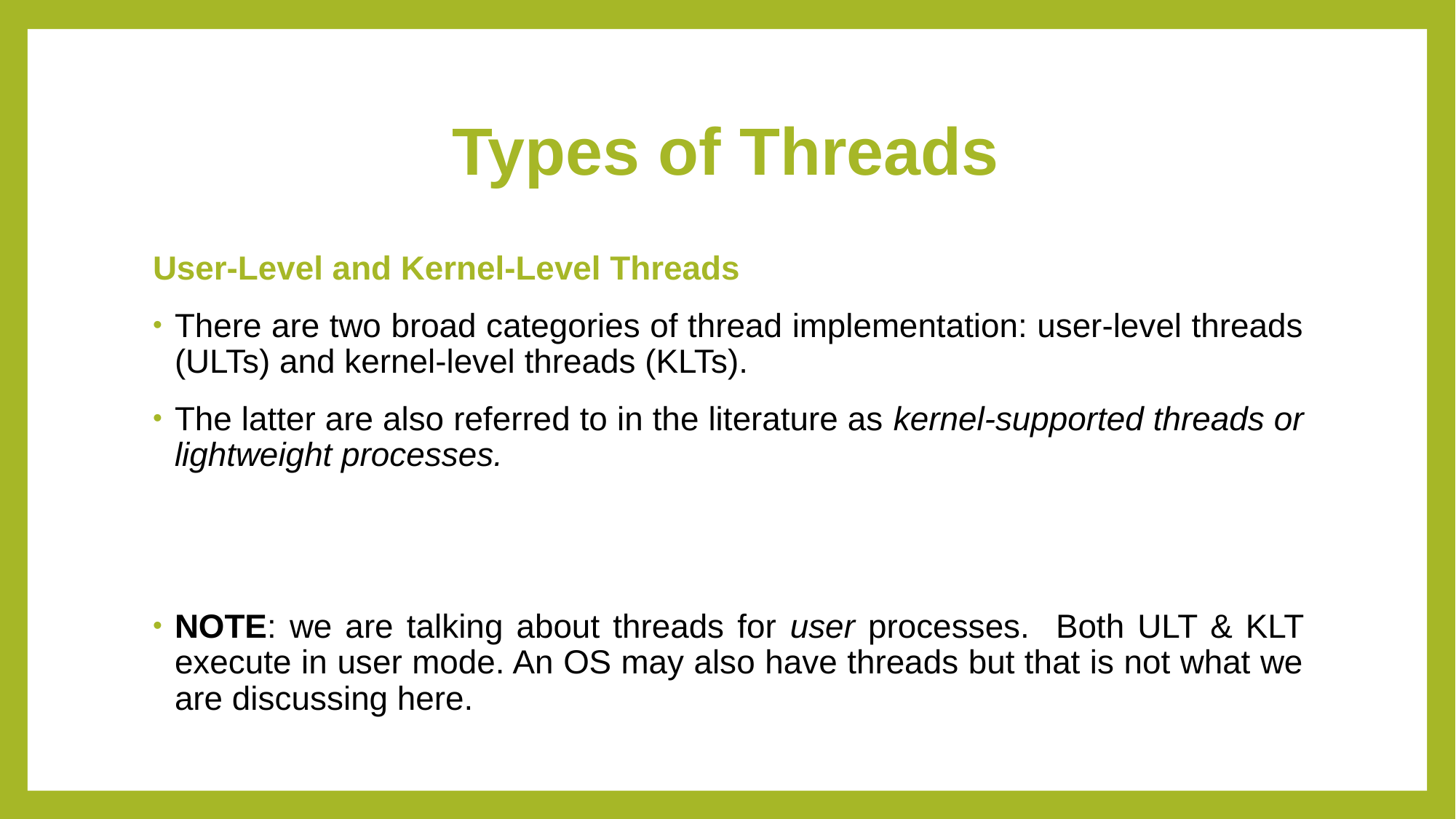

# Types of Threads
User-Level and Kernel-Level Threads
There are two broad categories of thread implementation: user-level threads (ULTs) and kernel-level threads (KLTs).
The latter are also referred to in the literature as kernel-supported threads or lightweight processes.

NOTE: we are talking about threads for user processes.  Both ULT & KLT execute in user mode. An OS may also have threads but that is not what we are discussing here.